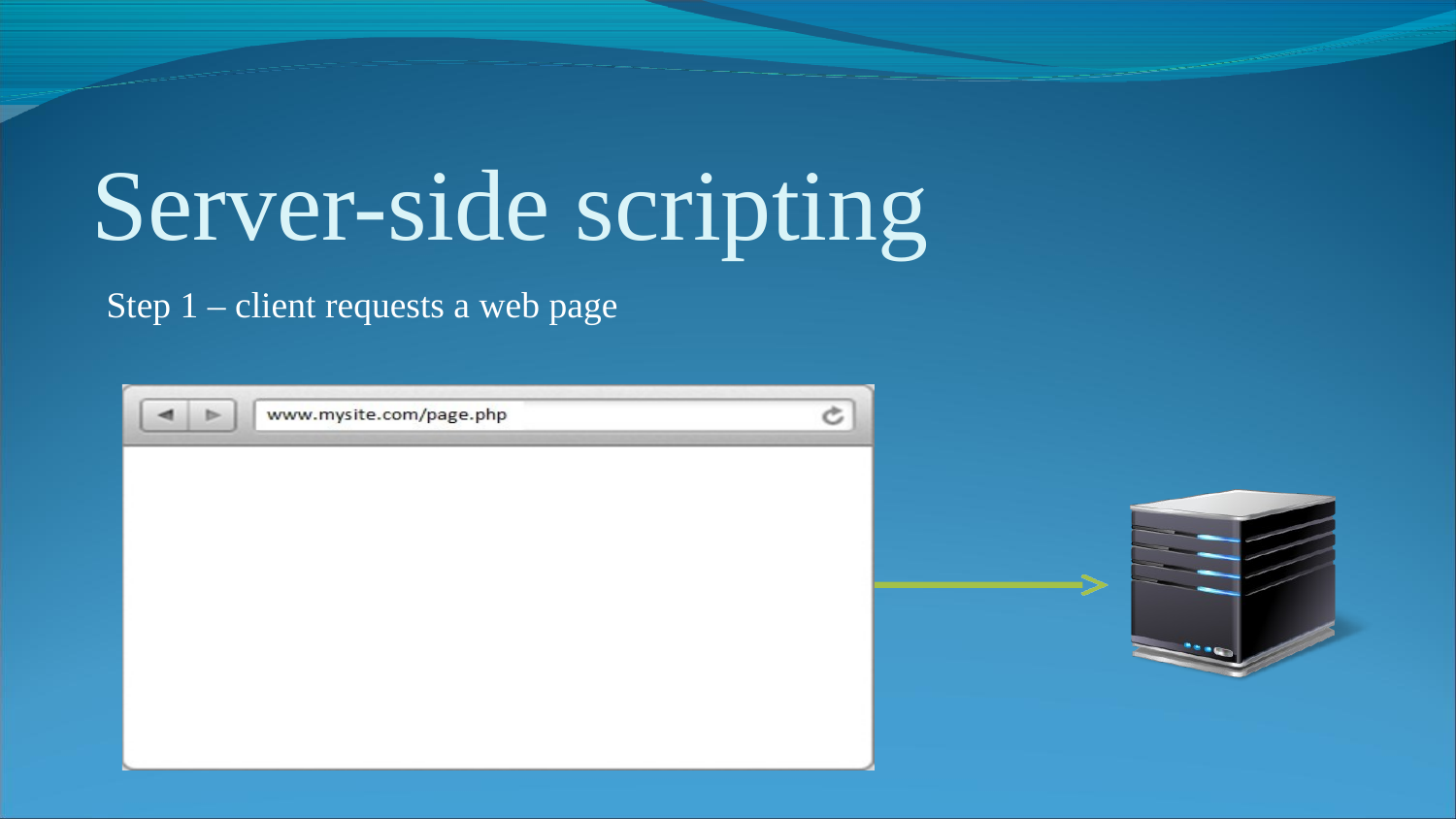

Server-side scripting
Step 1 – client requests a web page